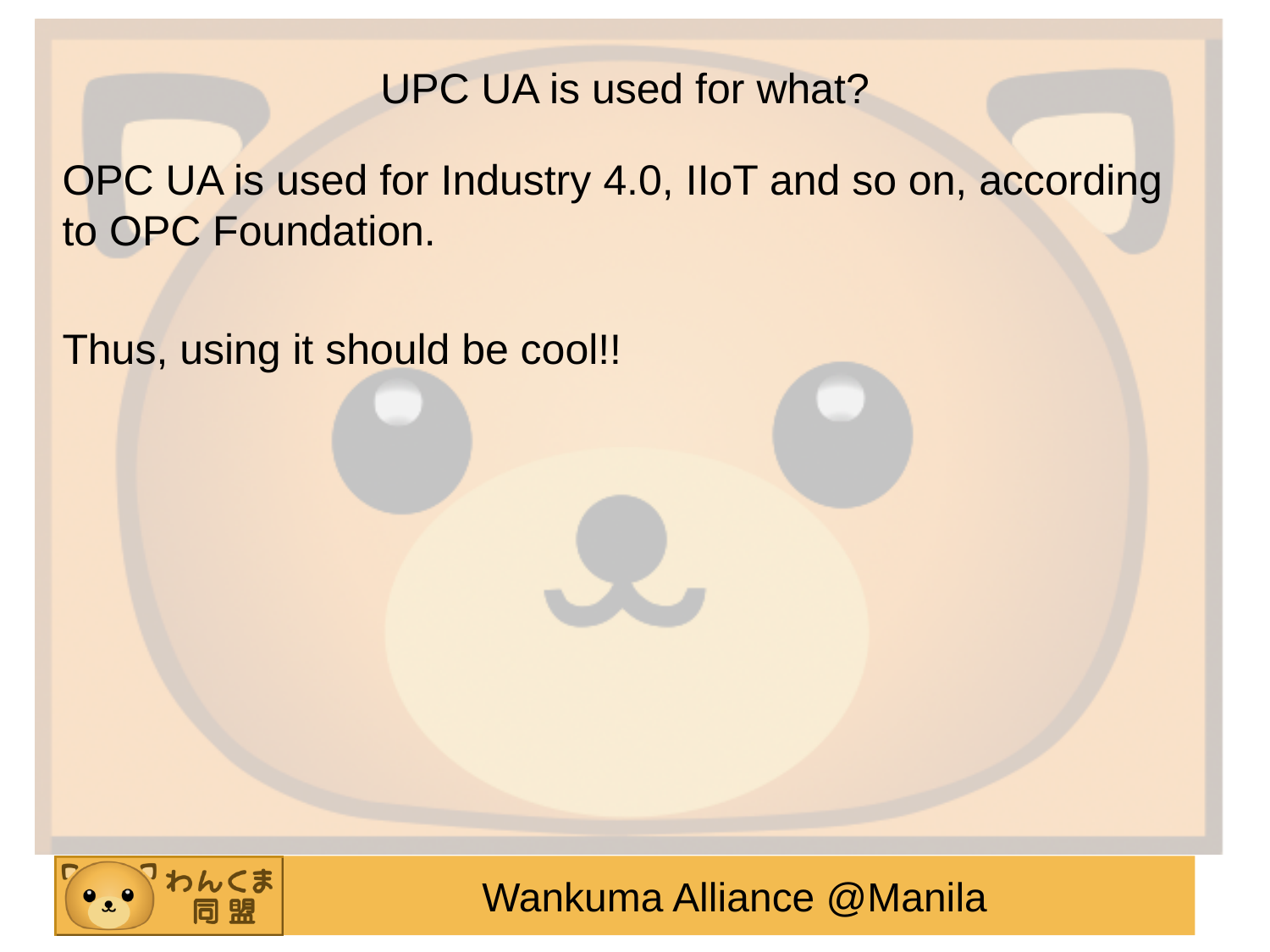

# UPC UA is used for what?
OPC UA is used for Industry 4.0, IIoT and so on, according to OPC Foundation.

Thus, using it should be cool!!